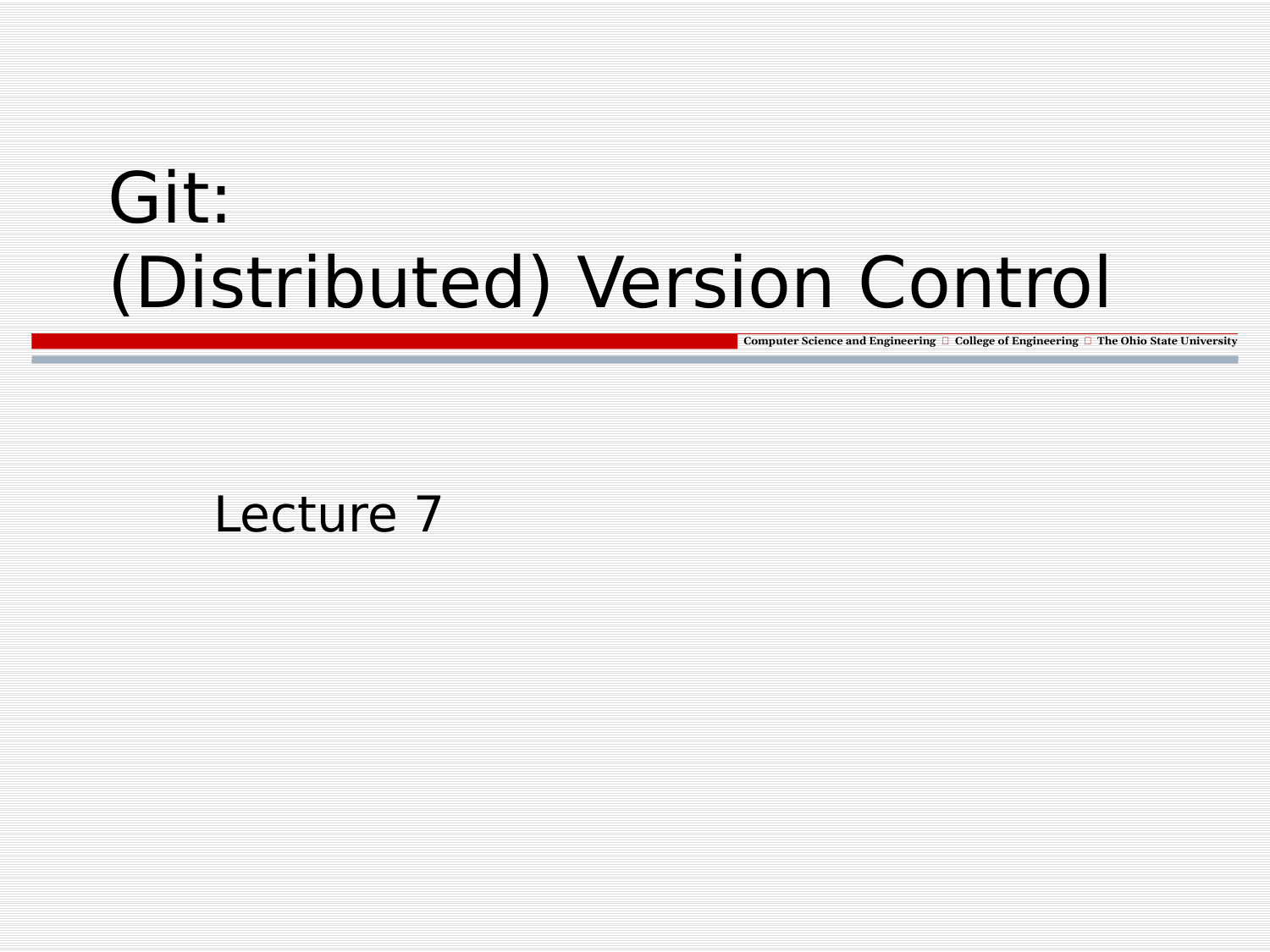

# Git: (Distributed) Version Control
Lecture 7